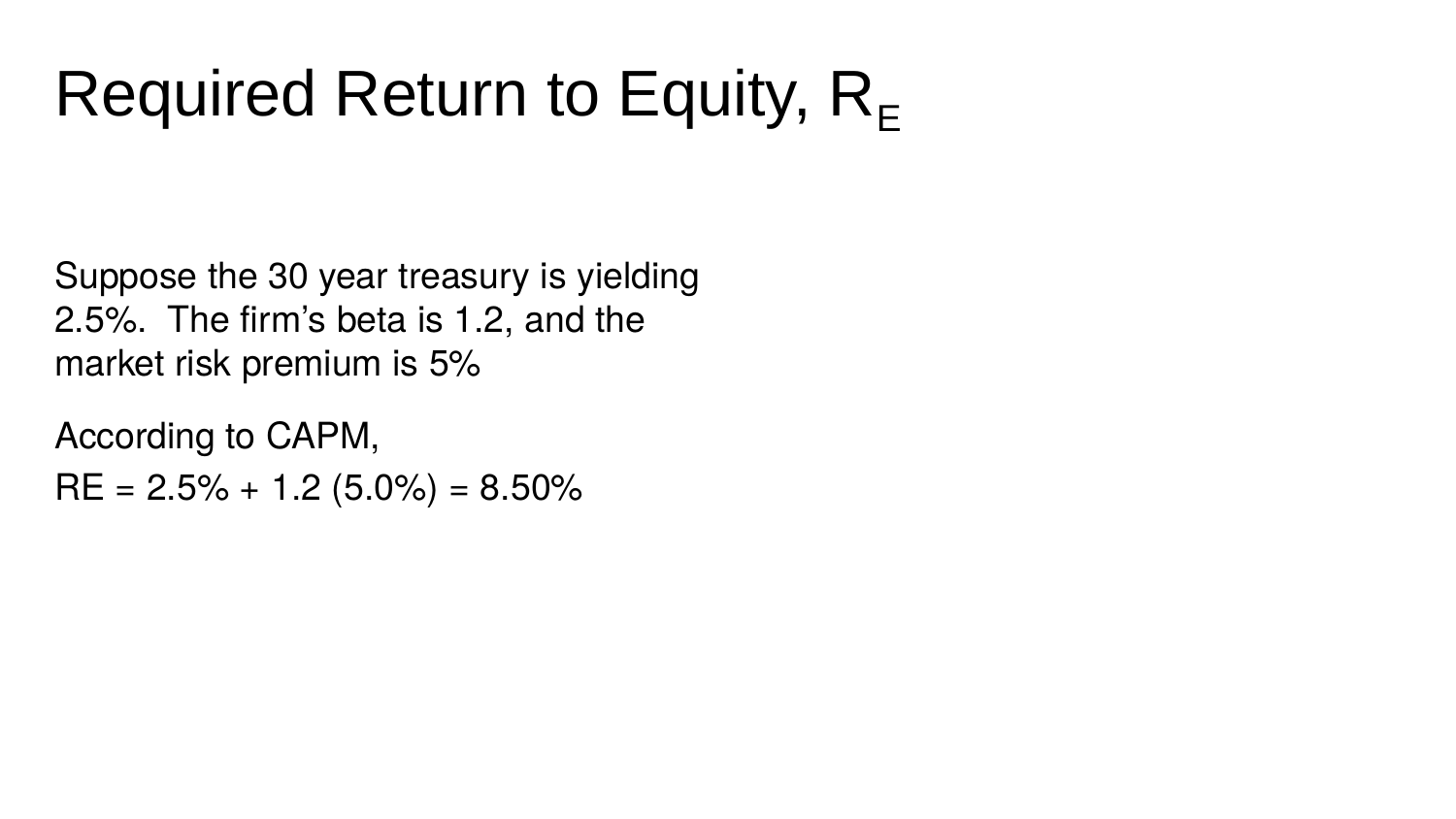

# Required Return to Equity, RE
Suppose the 30 year treasury is yielding 2.5%.  The firm’s beta is 1.2, and the market risk premium is 5%

According to CAPM,
RE = 2.5% + 1.2 (5.0%) = 8.50%